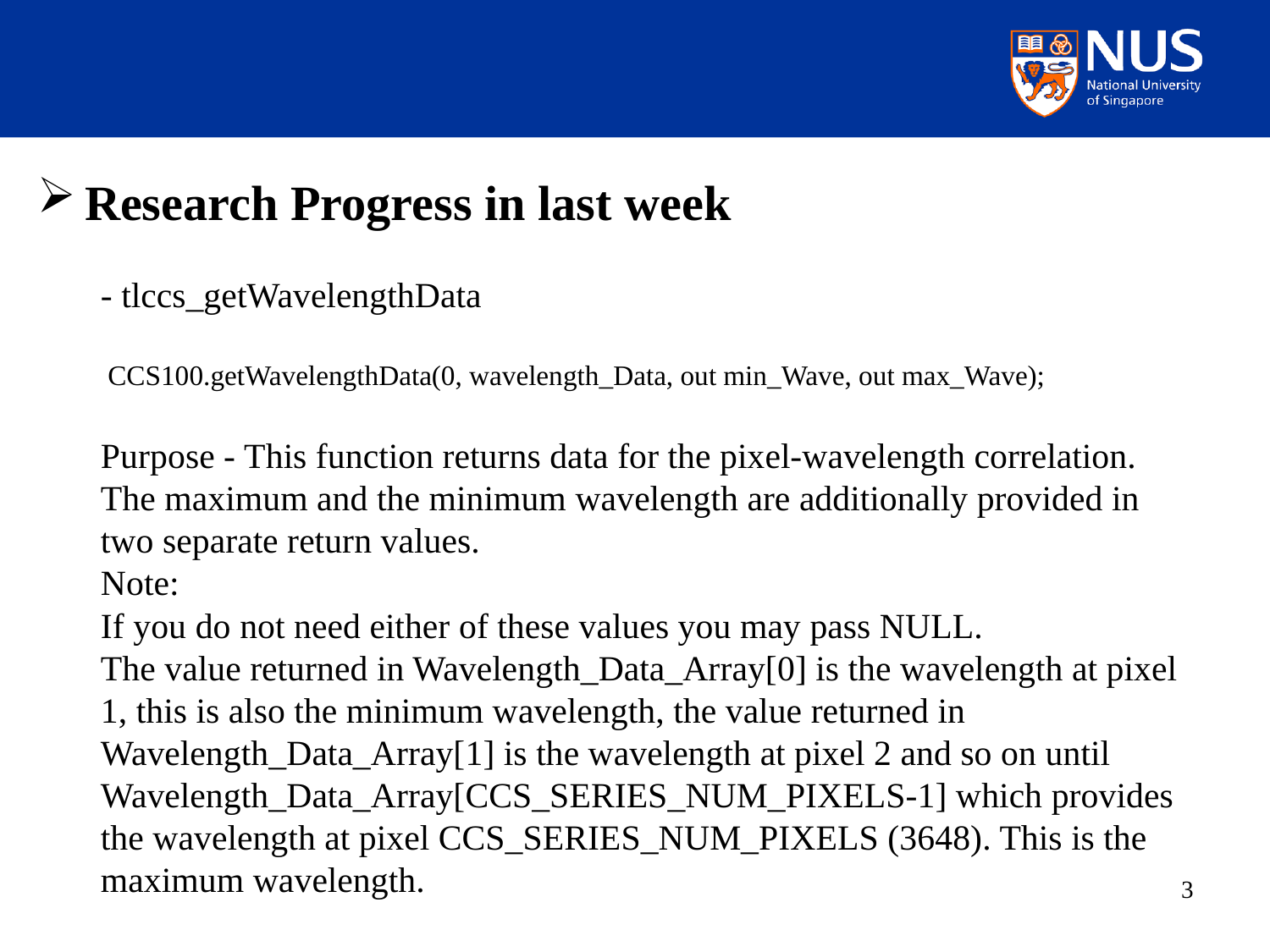

Research Progress in last week

- tlccs_getWavelengthData

 CCS100.getWavelengthData(0, wavelength_Data, out min_Wave, out max_Wave);

Purpose - This function returns data for the pixel-wavelength correlation.
The maximum and the minimum wavelength are additionally provided in two separate return values.
Note:
If you do not need either of these values you may pass NULL.
The value returned in Wavelength_Data_Array[0] is the wavelength at pixel 1, this is also the minimum wavelength, the value returned in Wavelength_Data_Array[1] is the wavelength at pixel 2 and so on until Wavelength_Data_Array[CCS_SERIES_NUM_PIXELS-1] which provides the wavelength at pixel CCS_SERIES_NUM_PIXELS (3648). This is the maximum wavelength.
3